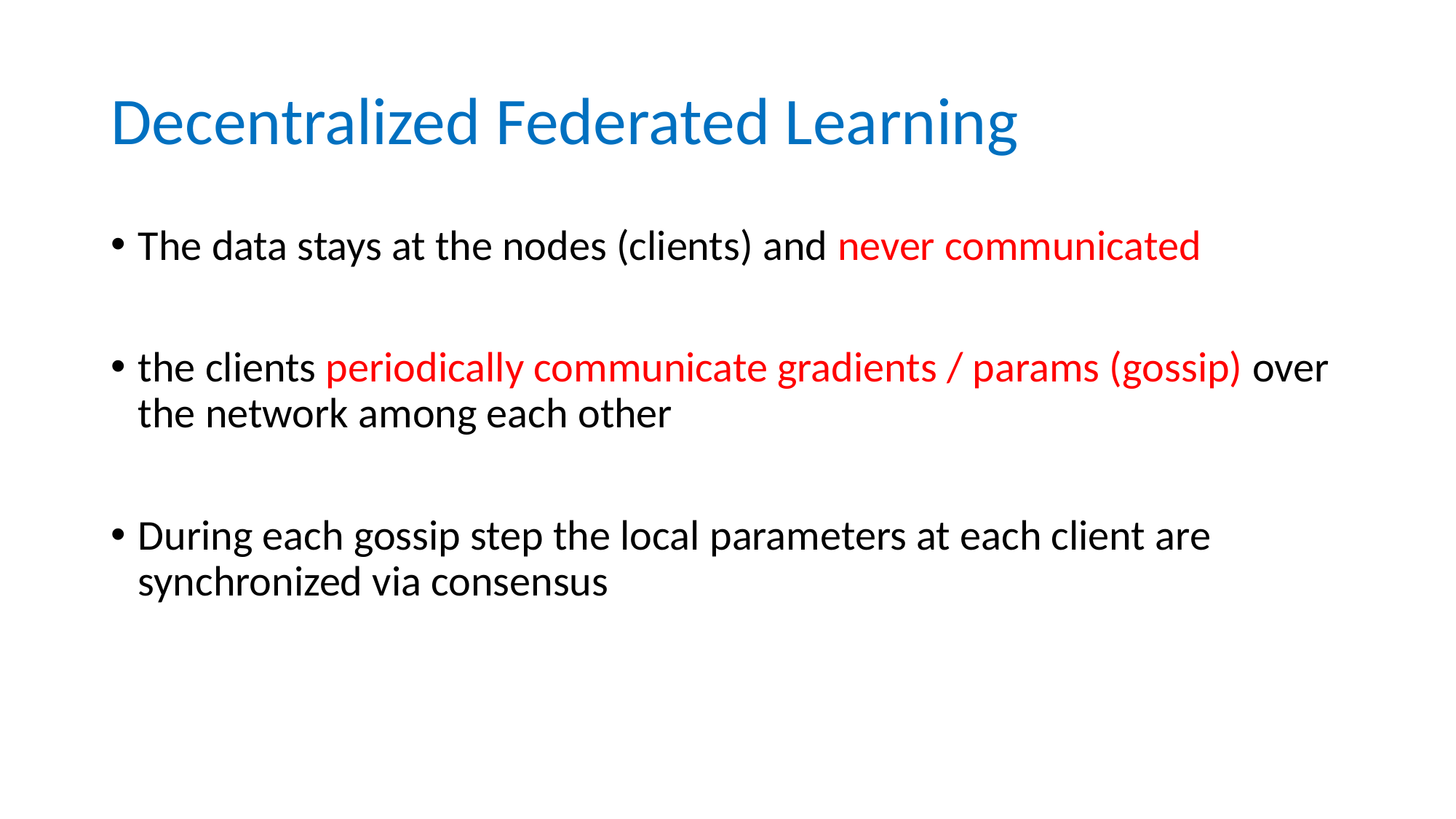

# Decentralized Federated Learning
The data stays at the nodes (clients) and never communicated

the clients periodically communicate gradients / params (gossip) over the network among each other

During each gossip step the local parameters at each client are synchronized via consensus